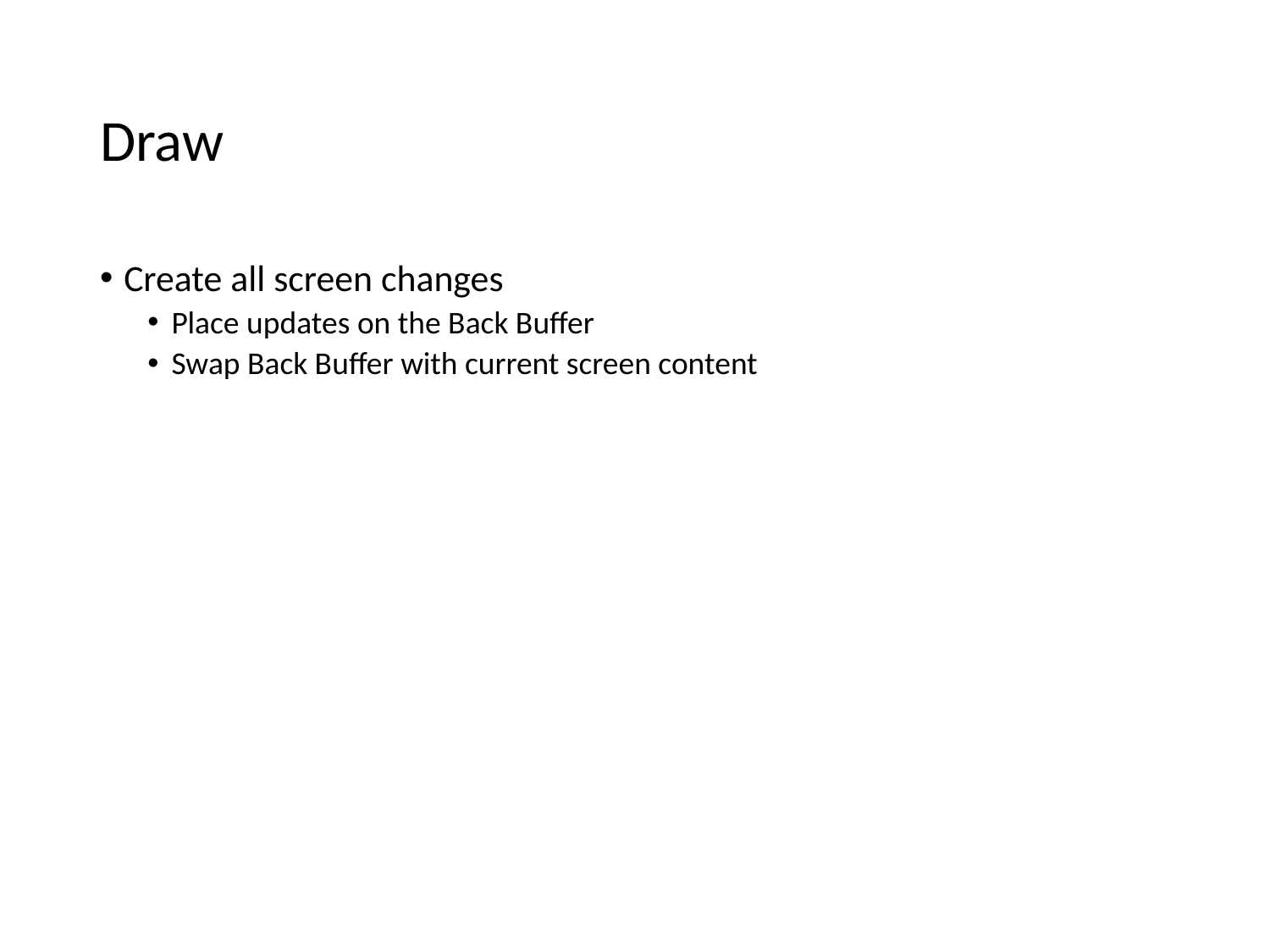

# Draw
Create all screen changes
Place updates on the Back Buffer
Swap Back Buffer with current screen content